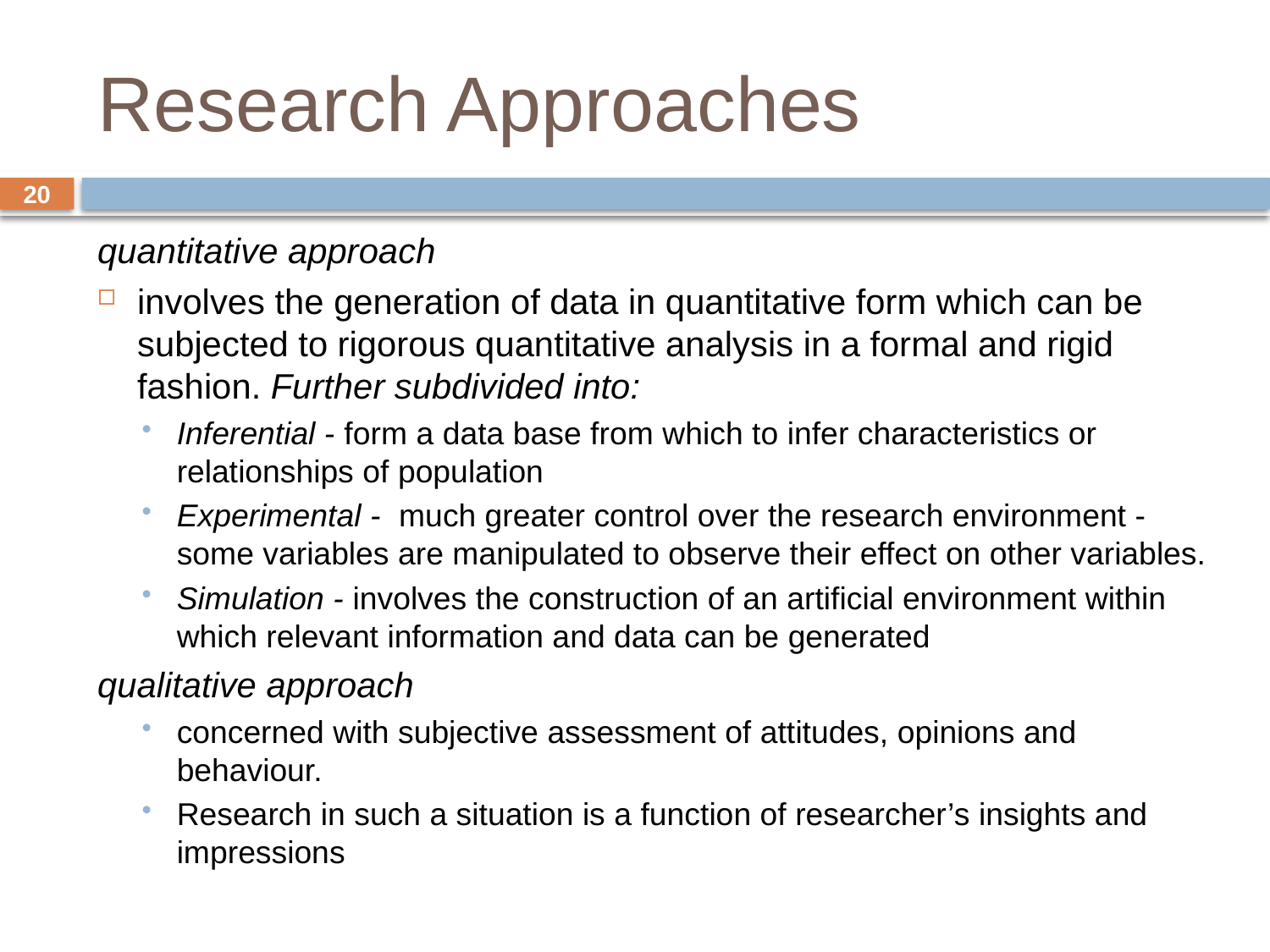

# Research Approaches
20
quantitative approach
involves the generation of data in quantitative form which can be subjected to rigorous quantitative analysis in a formal and rigid fashion. Further subdivided into:
Inferential - form a data base from which to infer characteristics or relationships of population
Experimental -  much greater control over the research environment - some variables are manipulated to observe their effect on other variables.
Simulation - involves the construction of an artificial environment within which relevant information and data can be generated
qualitative approach
concerned with subjective assessment of attitudes, opinions and behaviour.
Research in such a situation is a function of researcher’s insights and impressions